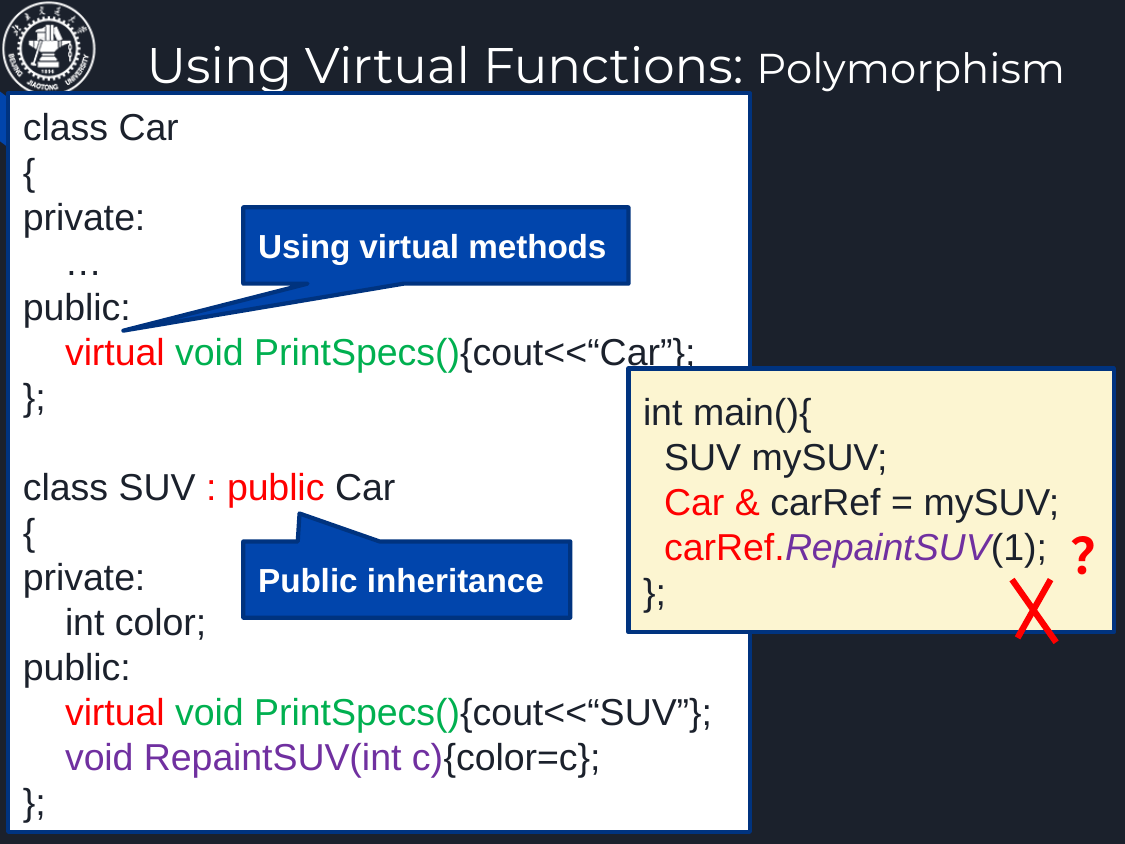

# Using Virtual Functions: Polymorphism
class Car
{
private:
    …
public:
    virtual void PrintSpecs(){cout<<“Car”};
};

class SUV : public Car
{
private:
    int color;
public:
    virtual void PrintSpecs(){cout<<“SUV”};
    void RepaintSUV(int c){color=c};
};
Using virtual methods
int main(){
  SUV mySUV;
  Car & carRef = mySUV;
  carRef.RepaintSUV(1);
};
？
Public inheritance